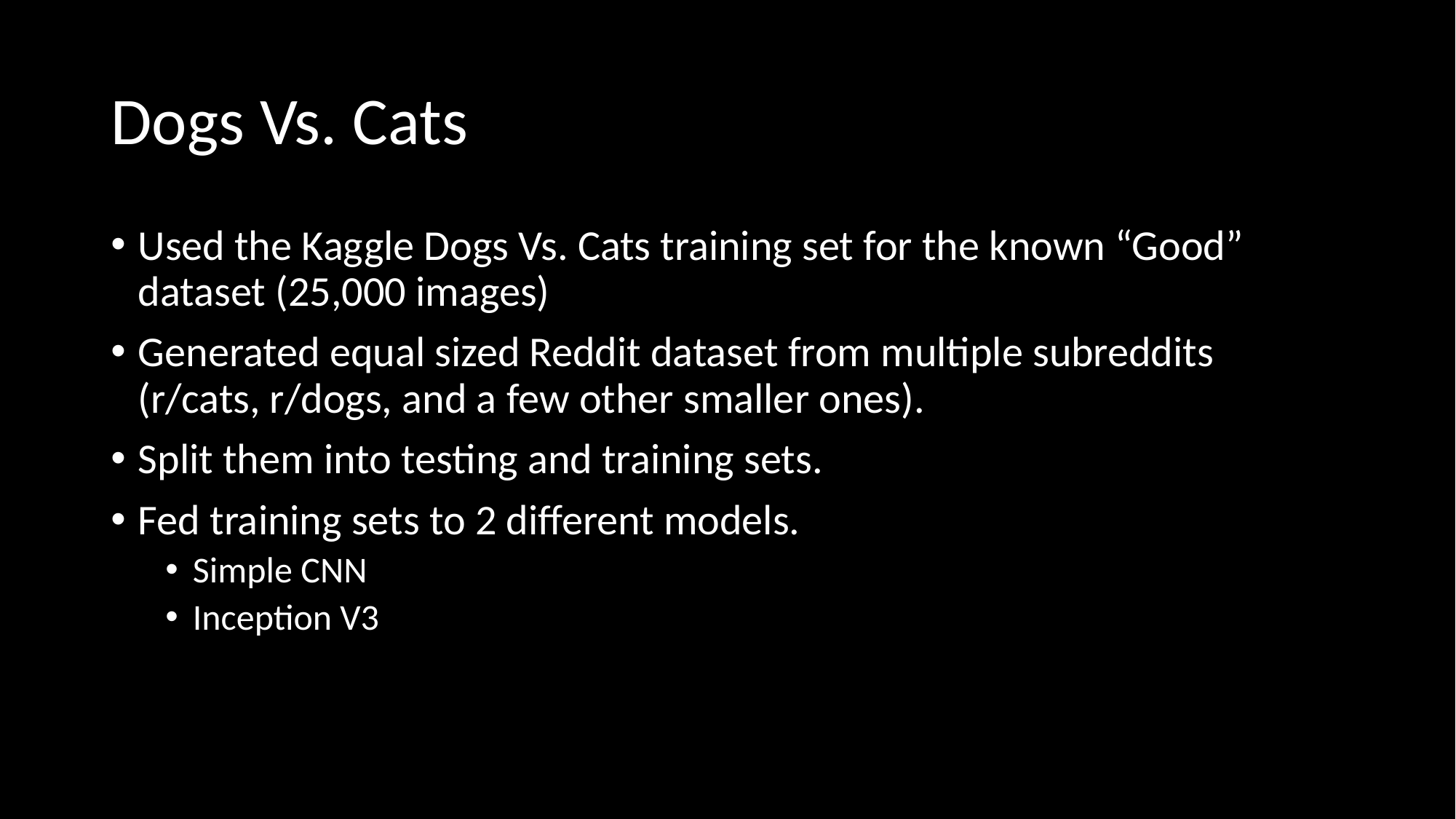

# Dogs Vs. Cats
Used the Kaggle Dogs Vs. Cats training set for the known “Good” dataset (25,000 images)
Generated equal sized Reddit dataset from multiple subreddits (r/cats, r/dogs, and a few other smaller ones).
Split them into testing and training sets.
Fed training sets to 2 different models.
Simple CNN
Inception V3